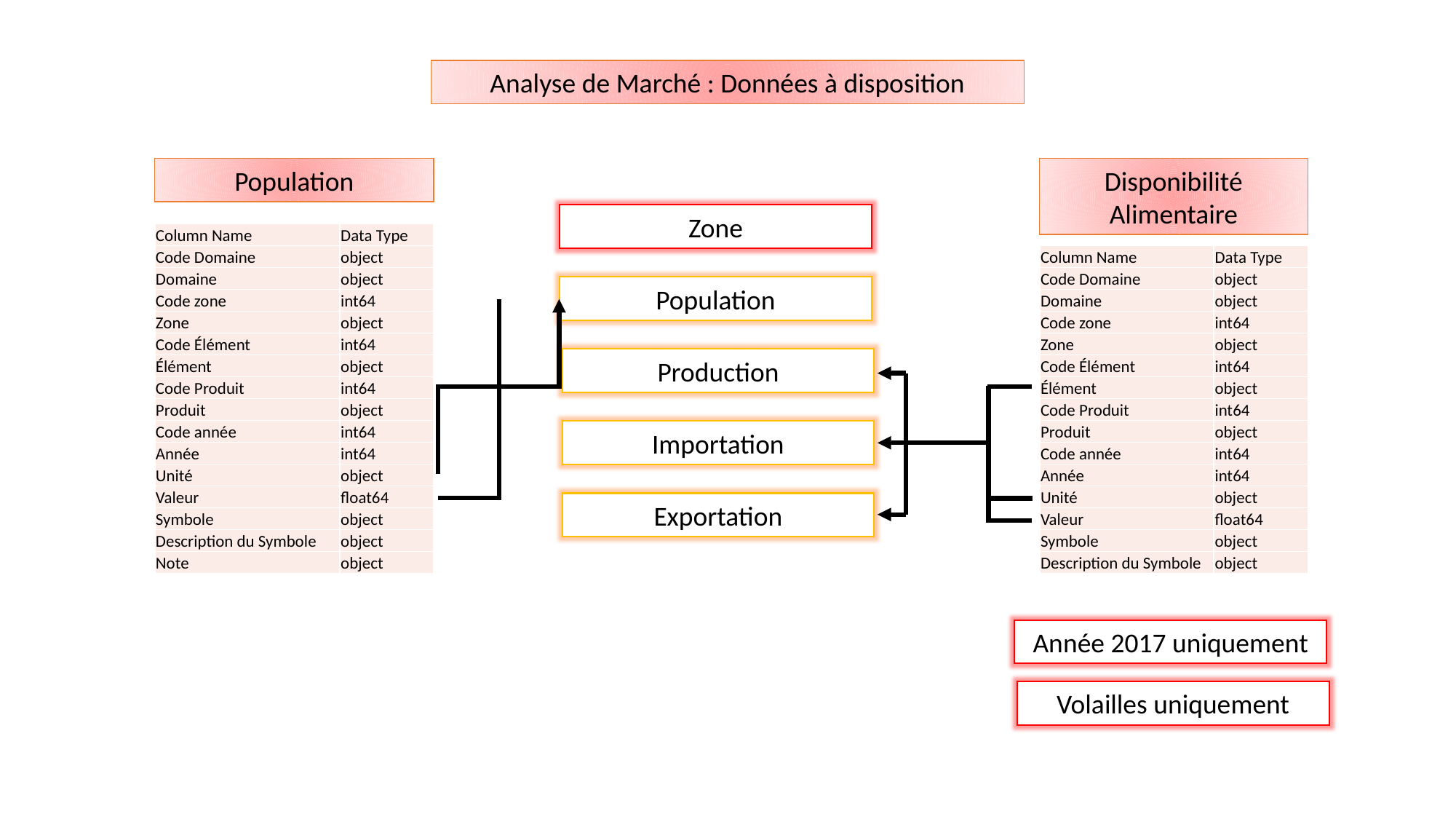

Analyse de Marché : Données à disposition
Population
Disponibilité Alimentaire
Zone
| Column Name | Data Type |
| --- | --- |
| Code Domaine | object |
| Domaine | object |
| Code zone | int64 |
| Zone | object |
| Code Élément | int64 |
| Élément | object |
| Code Produit | int64 |
| Produit | object |
| Code année | int64 |
| Année | int64 |
| Unité | object |
| Valeur | float64 |
| Symbole | object |
| Description du Symbole | object |
| Note | object |
| Column Name | Data Type |
| --- | --- |
| Code Domaine | object |
| Domaine | object |
| Code zone | int64 |
| Zone | object |
| Code Élément | int64 |
| Élément | object |
| Code Produit | int64 |
| Produit | object |
| Code année | int64 |
| Année | int64 |
| Unité | object |
| Valeur | float64 |
| Symbole | object |
| Description du Symbole | object |
Population
Production
Importation
Exportation
Année 2017 uniquement
Volailles uniquement